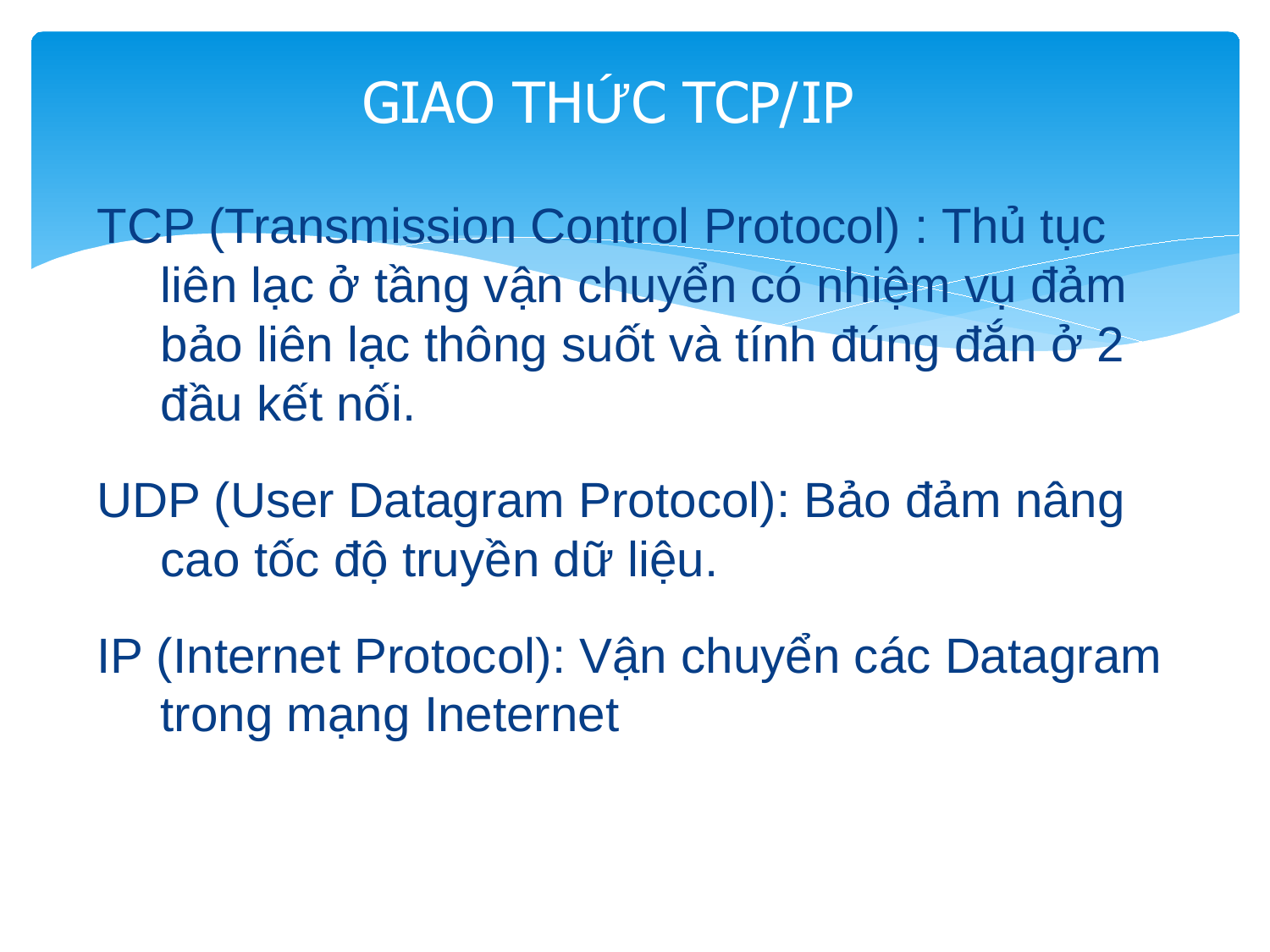

# GIAO THỨC TCP/IP
TCP (Transmission Control Protocol) : Thủ tục liên lạc ở tầng vận chuyển có nhiệm vụ đảm bảo liên lạc thông suốt và tính đúng đắn ở 2 đầu kết nối.
UDP (User Datagram Protocol): Bảo đảm nâng cao tốc độ truyền dữ liệu.
IP (Internet Protocol): Vận chuyển các Datagram trong mạng Ineternet